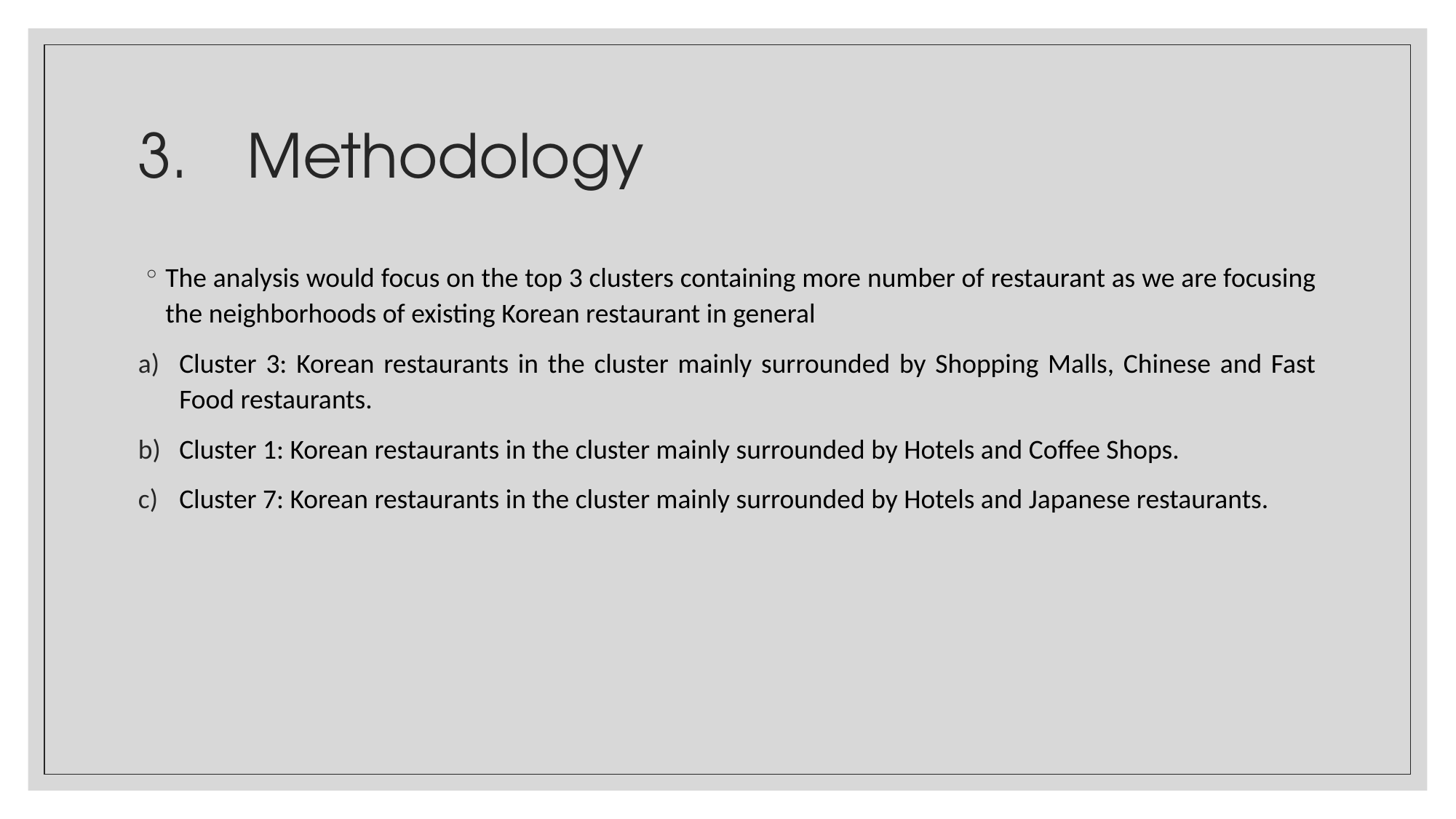

# 3.	Methodology
The analysis would focus on the top 3 clusters containing more number of restaurant as we are focusing the neighborhoods of existing Korean restaurant in general
Cluster 3: Korean restaurants in the cluster mainly surrounded by Shopping Malls, Chinese and Fast Food restaurants.
Cluster 1: Korean restaurants in the cluster mainly surrounded by Hotels and Coffee Shops.
Cluster 7: Korean restaurants in the cluster mainly surrounded by Hotels and Japanese restaurants.